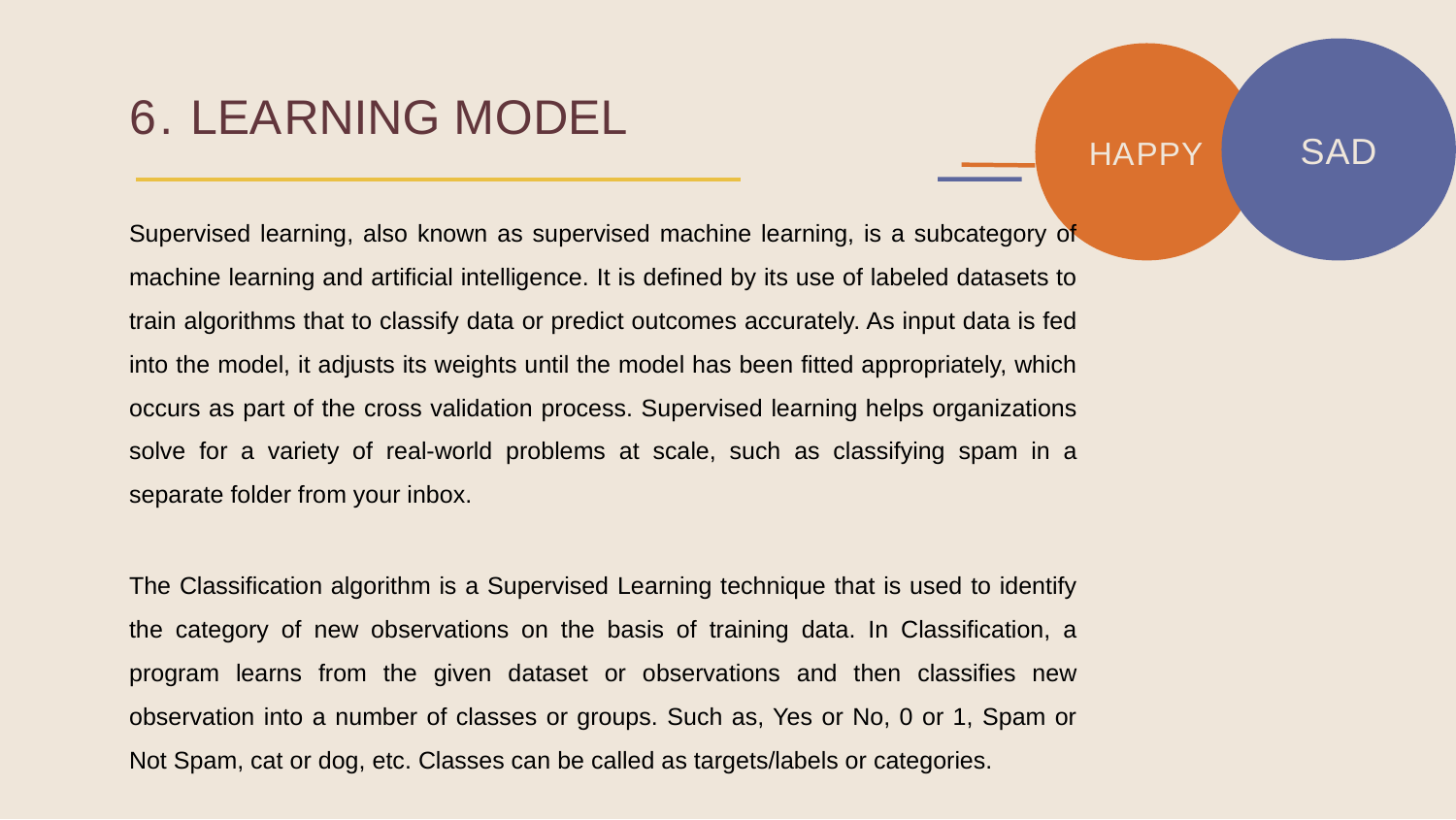

6. LEARNING MODEL
SAD
HAPPY

Supervised learning, also known as supervised machine learning, is a subcategory of machine learning and artificial intelligence. It is defined by its use of labeled datasets to train algorithms that to classify data or predict outcomes accurately. As input data is fed into the model, it adjusts its weights until the model has been fitted appropriately, which occurs as part of the cross validation process. Supervised learning helps organizations solve for a variety of real-world problems at scale, such as classifying spam in a separate folder from your inbox.

The Classification algorithm is a Supervised Learning technique that is used to identify the category of new observations on the basis of training data. In Classification, a program learns from the given dataset or observations and then classifies new observation into a number of classes or groups. Such as, Yes or No, 0 or 1, Spam or Not Spam, cat or dog, etc. Classes can be called as targets/labels or categories.